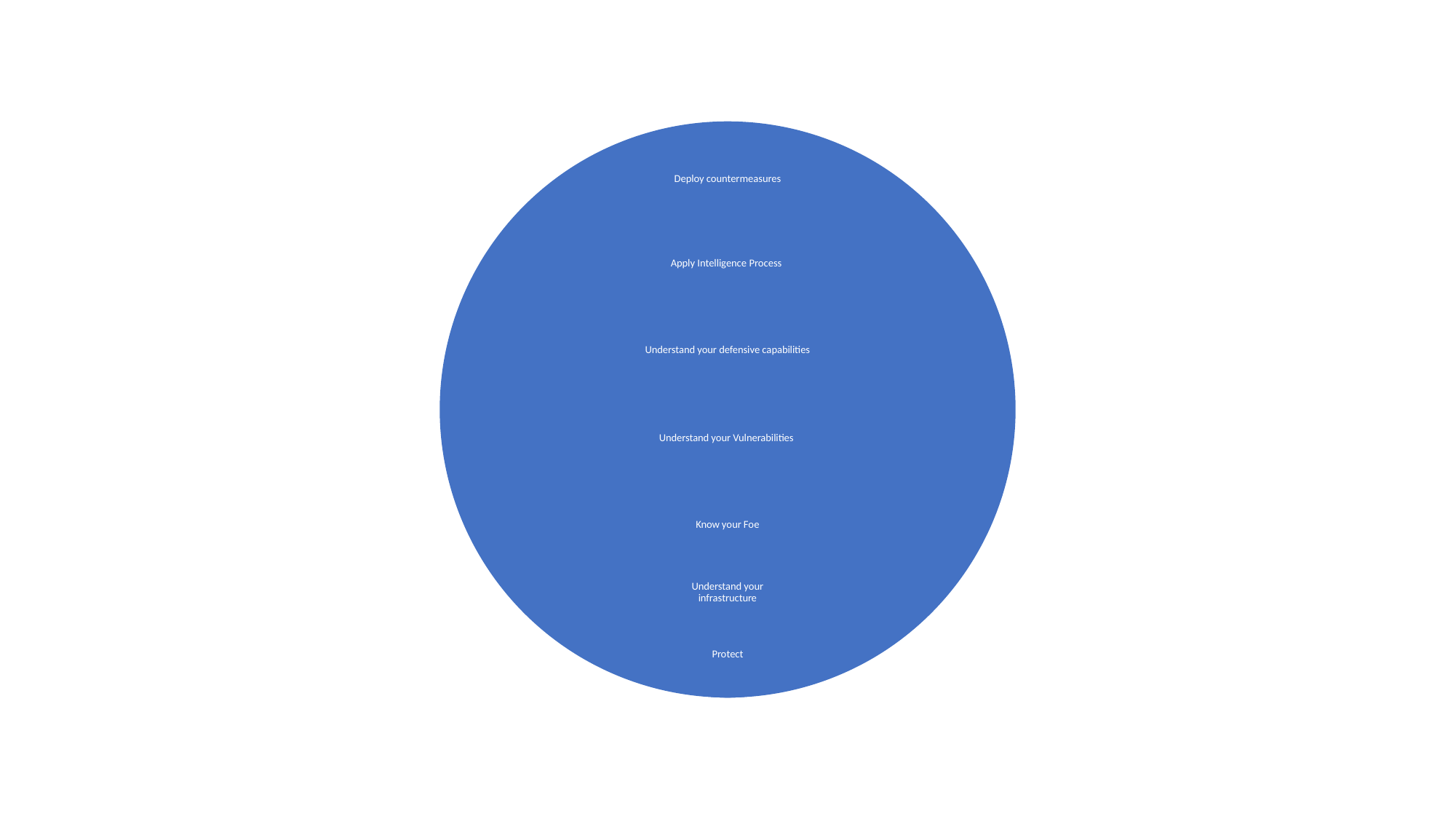

Deploy countermeasures

Apply Intelligence Process

Understand your defensive capabilities

Understand your Vulnerabilities

Know your Foe

Understand your infrastructure

Protect